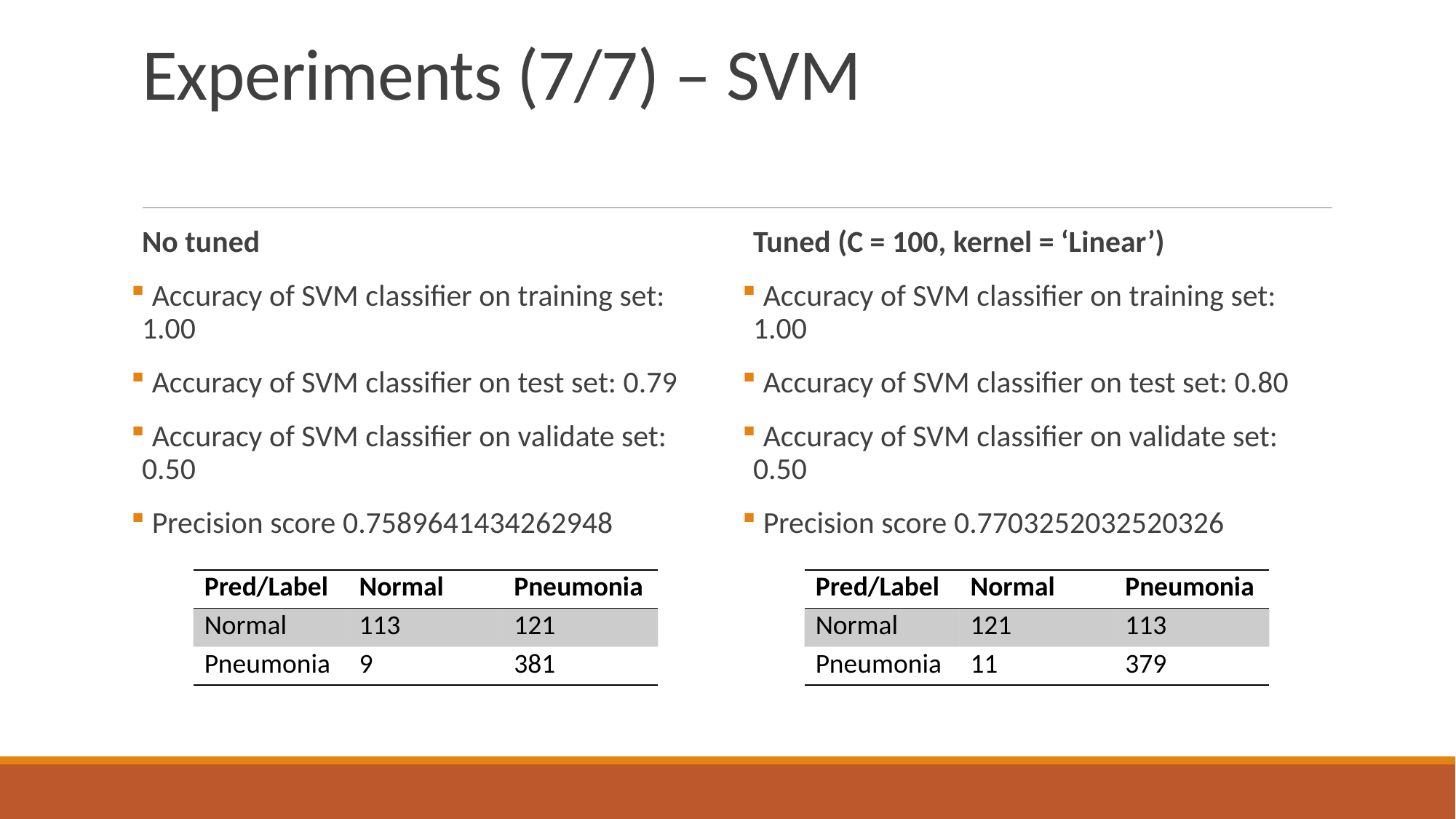

# Experiments (7/7) – SVM
No tuned
 Accuracy of SVM classifier on training set: 1.00
 Accuracy of SVM classifier on test set: 0.79
 Accuracy of SVM classifier on validate set: 0.50
 Precision score 0.7589641434262948

Tuned (C = 100, kernel = ‘Linear’)
 Accuracy of SVM classifier on training set: 1.00
 Accuracy of SVM classifier on test set: 0.80
 Accuracy of SVM classifier on validate set: 0.50
 Precision score 0.7703252032520326

| Pred/Label | Normal | Pneumonia |
| --- | --- | --- |
| Normal | 113 | 121 |
| Pneumonia | 9 | 381 |
| Pred/Label | Normal | Pneumonia |
| --- | --- | --- |
| Normal | 121 | 113 |
| Pneumonia | 11 | 379 |